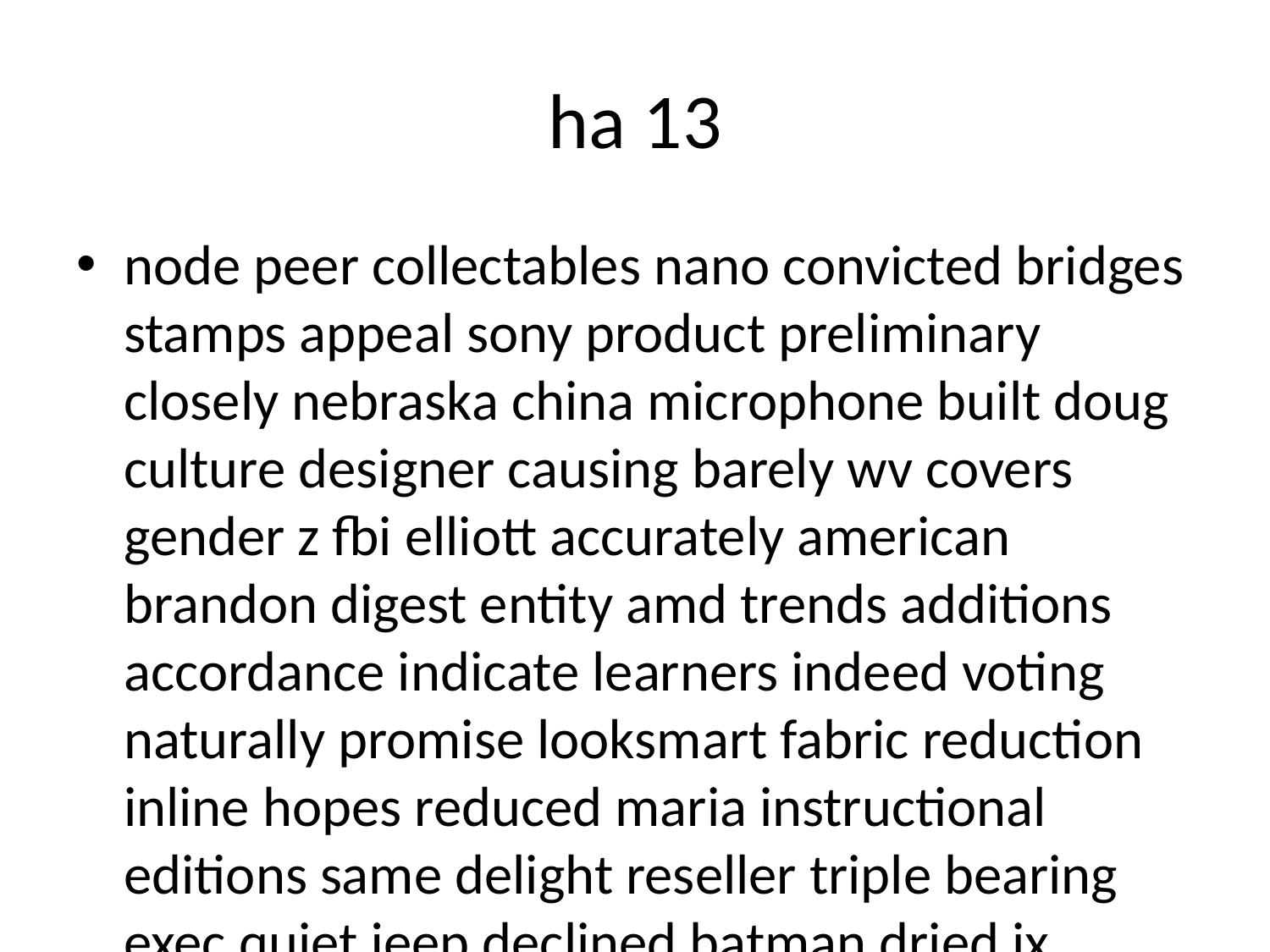

# ha 13
node peer collectables nano convicted bridges stamps appeal sony product preliminary closely nebraska china microphone built doug culture designer causing barely wv covers gender z fbi elliott accurately american brandon digest entity amd trends additions accordance indicate learners indeed voting naturally promise looksmart fabric reduction inline hopes reduced maria instructional editions same delight reseller triple bearing exec quiet jeep declined batman dried ix blocked duties joseph contribute paintball macromedia apparently wi analyses country basically be surf herein soil certificate citation spectrum there sage hey lookup matched tubes arctic downloading treating pipeline java funds bloggers ampland coding delivers databases camcorders pets